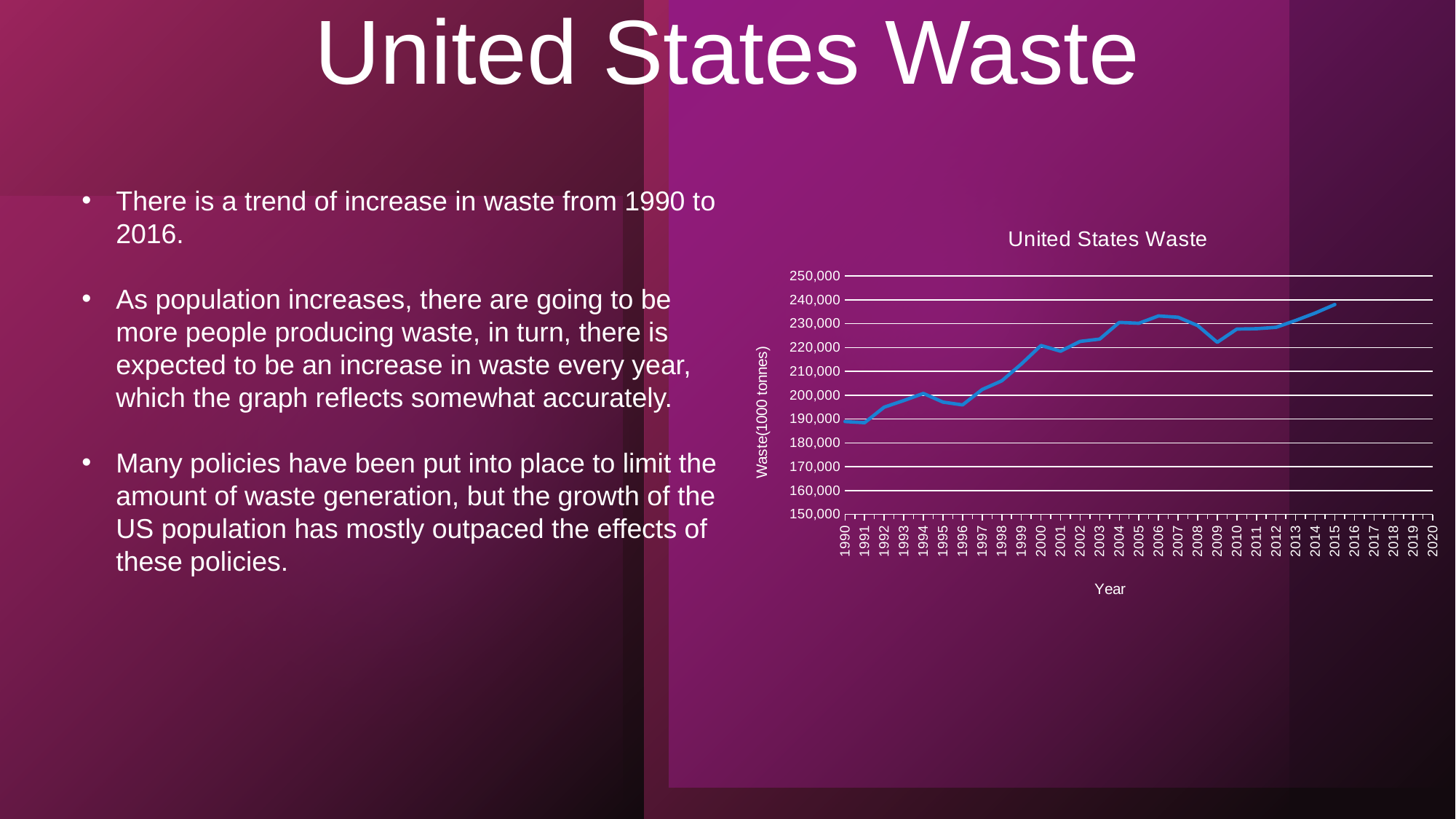

# United States Waste
There is a trend of increase in waste from 1990 to 2016.

As population increases, there are going to be more people producing waste, in turn, there is expected to be an increase in waste every year, which the graph reflects somewhat accurately.

Many policies have been put into place to limit the amount of waste generation, but the growth of the US population has mostly outpaced the effects of these policies.

[unsupported chart]